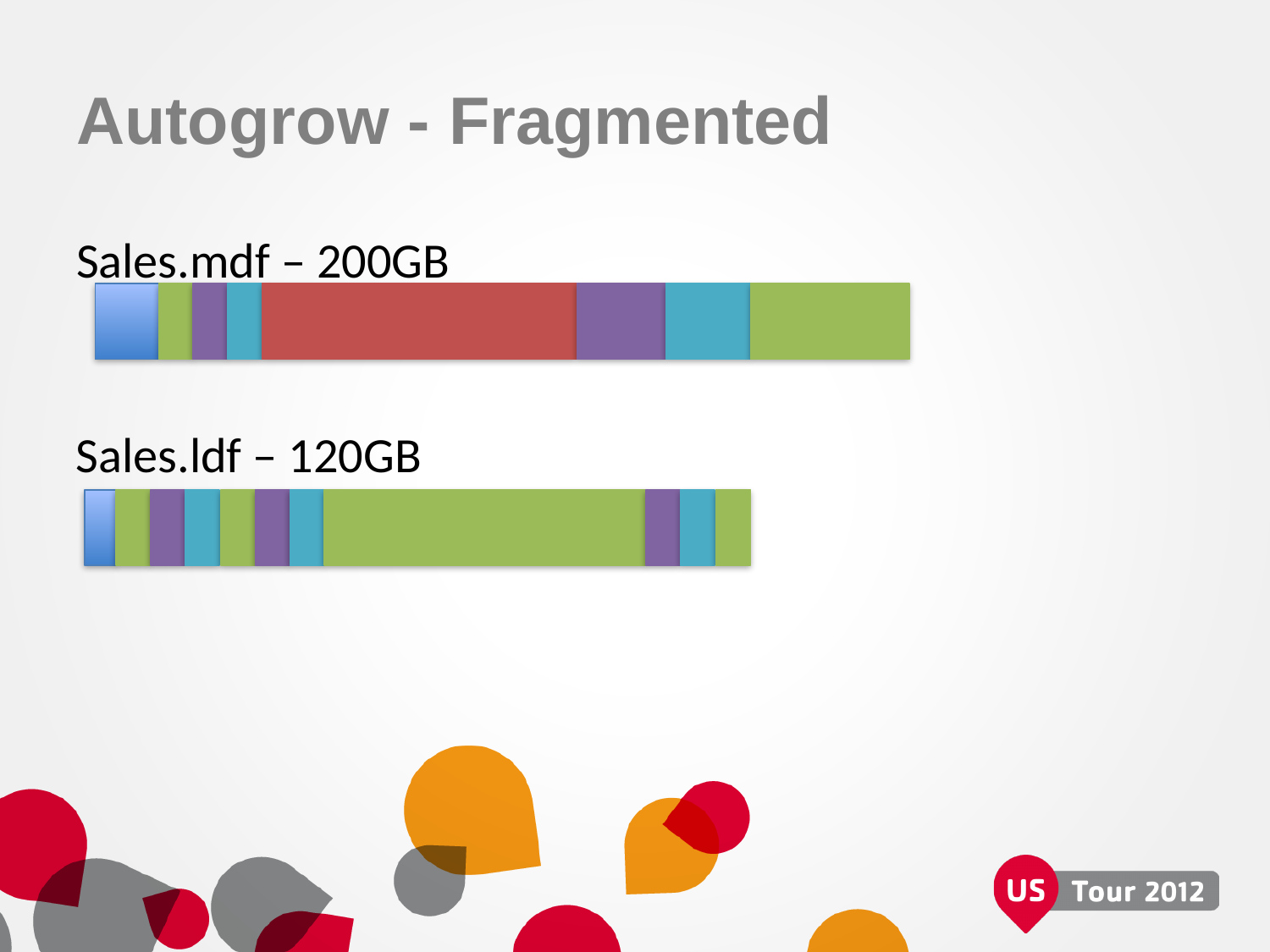

# Autogrow - Fragmented
Sales.mdf – 200GB

Sales.ldf – 120GB